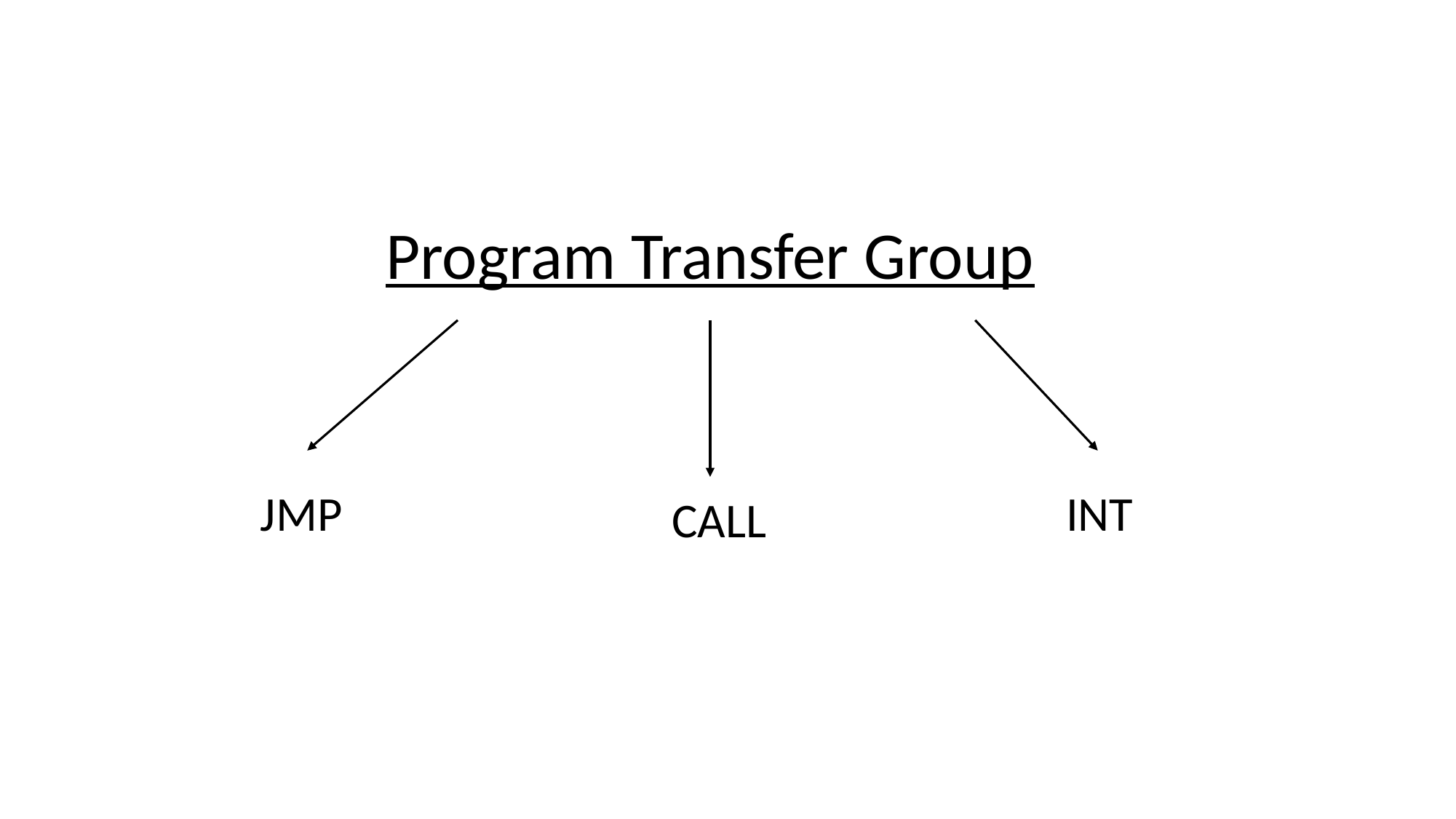

# Program Transfer Group
JMP
INT
CALL